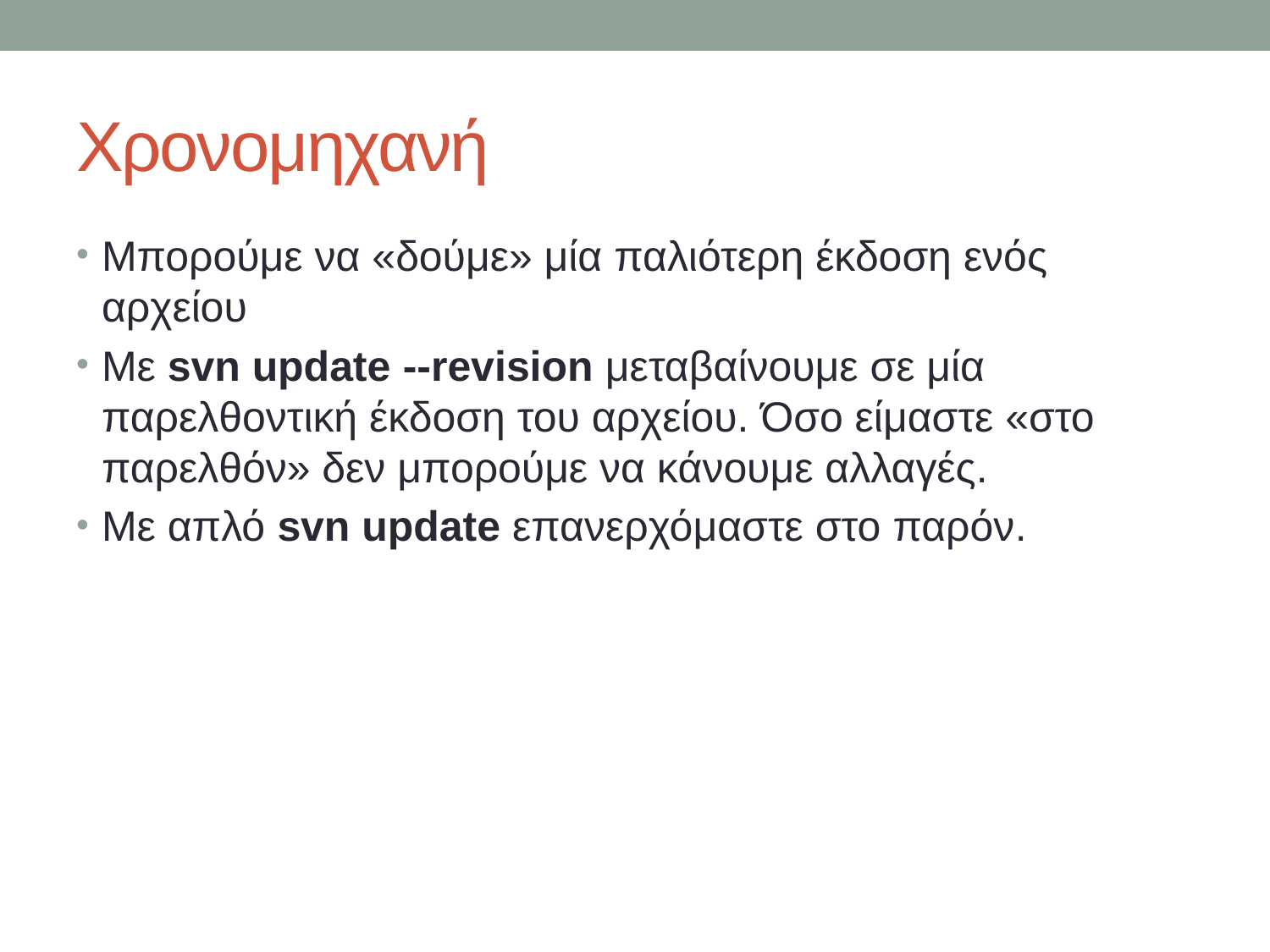

# Χρονομηχανή
Μπορούμε να «δούμε» μία παλιότερη έκδοση ενός αρχείου
Με svn update --revision μεταβαίνουμε σε μία παρελθοντική έκδοση του αρχείου. Όσο είμαστε «στο παρελθόν» δεν μπορούμε να κάνουμε αλλαγές.
Με απλό svn update επανερχόμαστε στο παρόν.